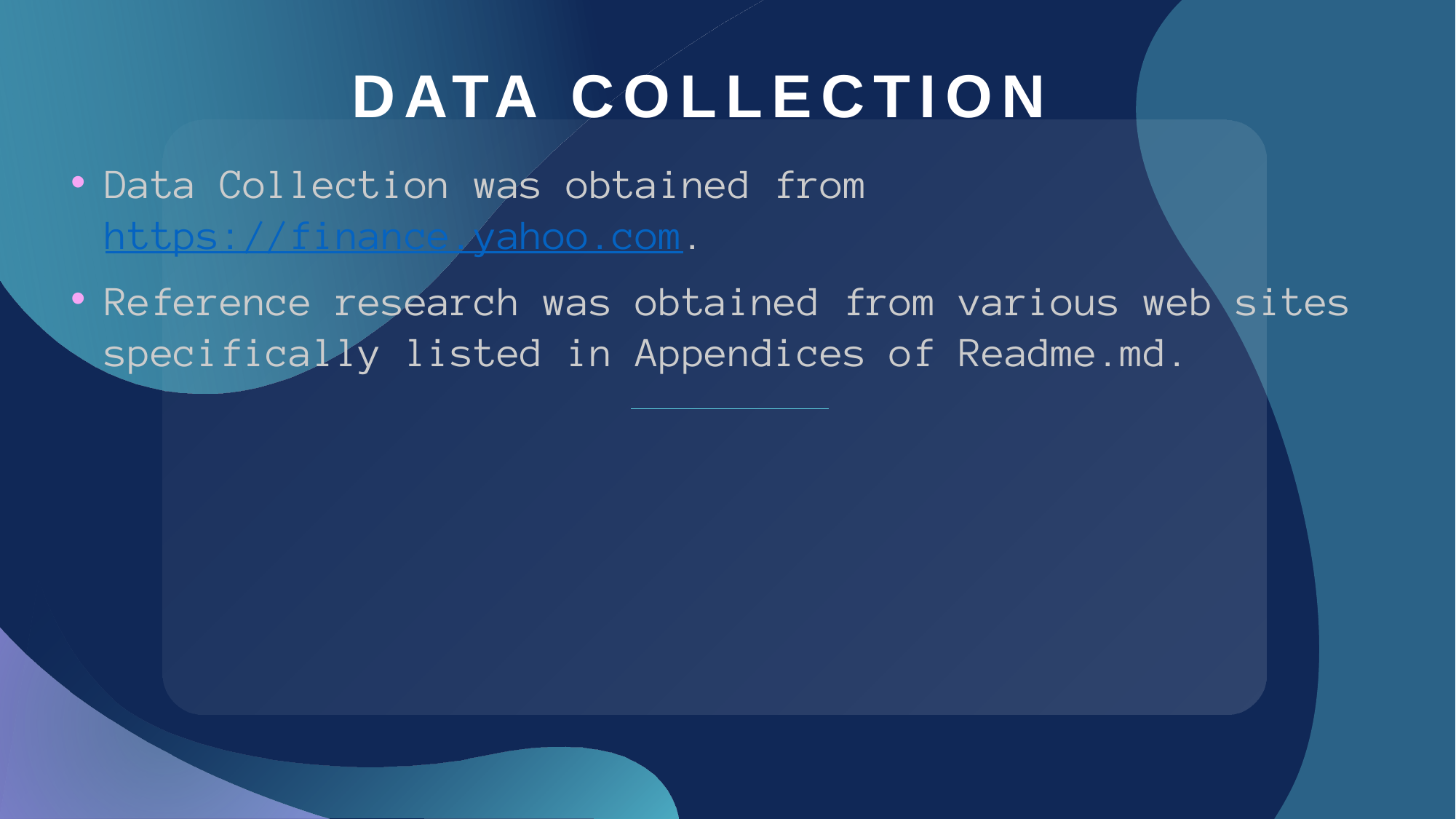

# Data collection
Data Collection was obtained from https://finance.yahoo.com.
Reference research was obtained from various web sites specifically listed in Appendices of Readme.md.